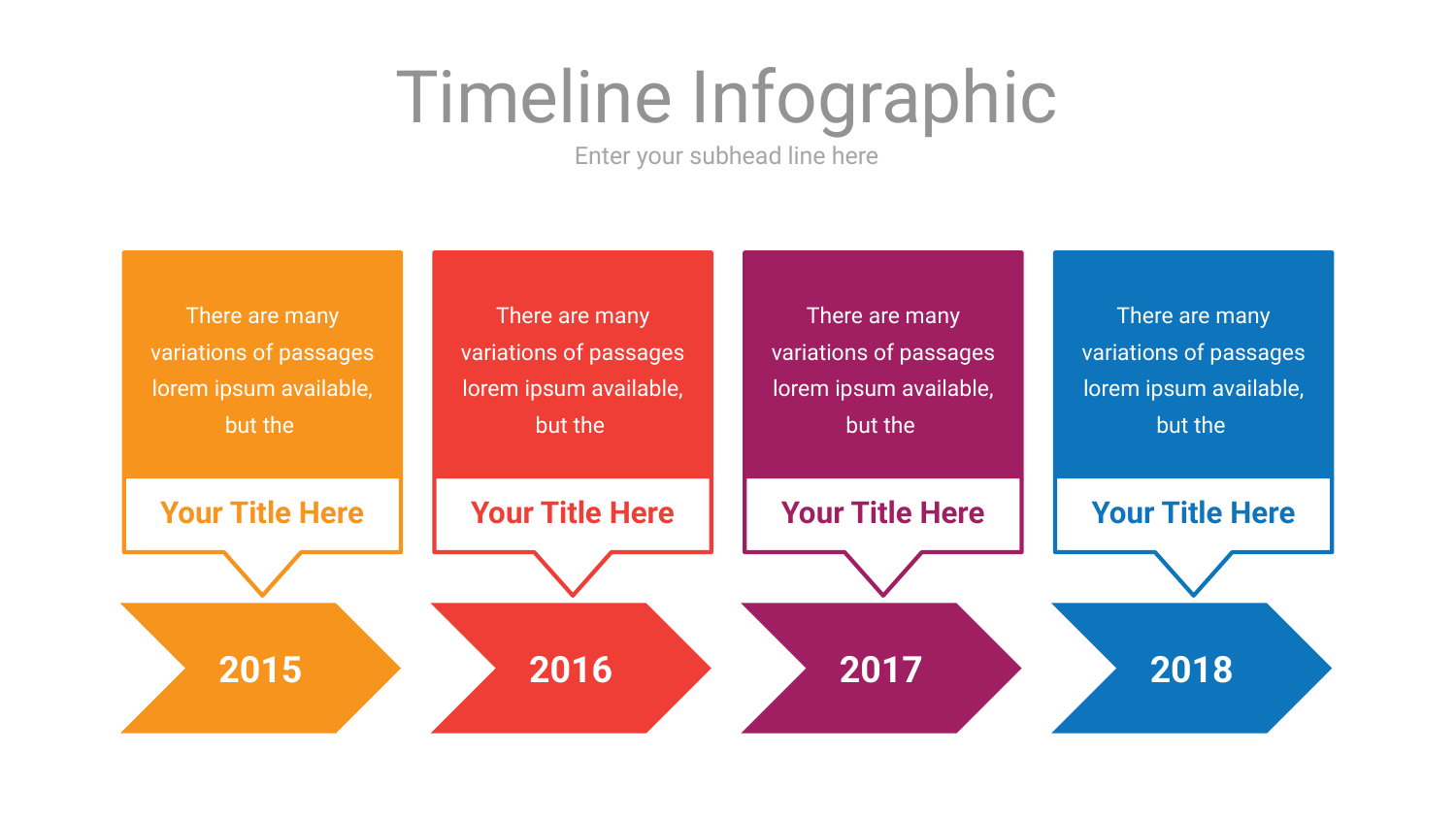

# Timeline Infographic
Enter your subhead line here

There are many variations of passages lorem ipsum available, but the
There are many variations of passages lorem ipsum available, but the
There are many variations of passages lorem ipsum available, but the
There are many variations of passages lorem ipsum available, but the
Your Title Here
Your Title Here
Your Title Here
Your Title Here
2015
2016
2017
2018